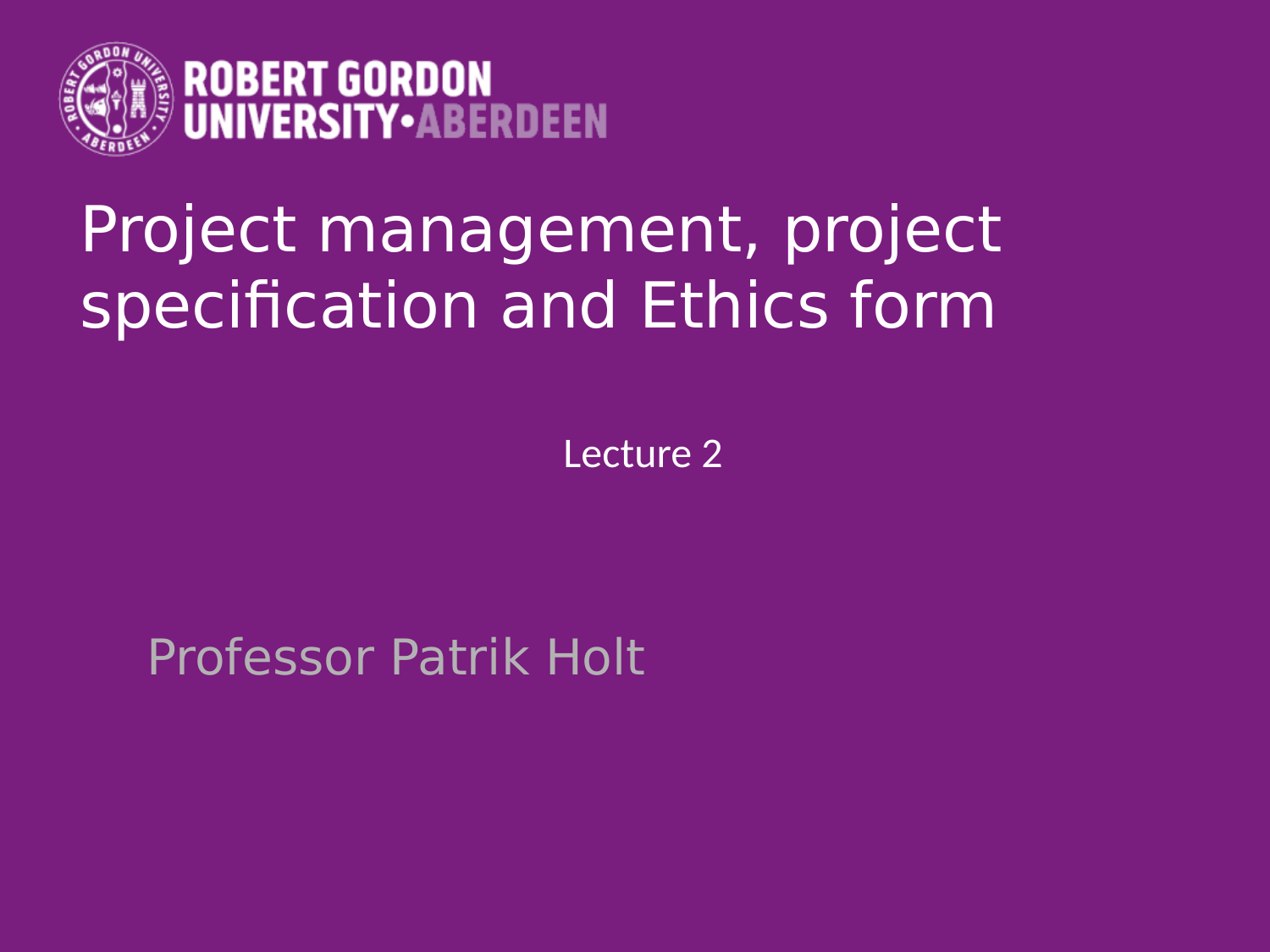

# Project management, project specification and Ethics form
Lecture 2
Professor Patrik Holt